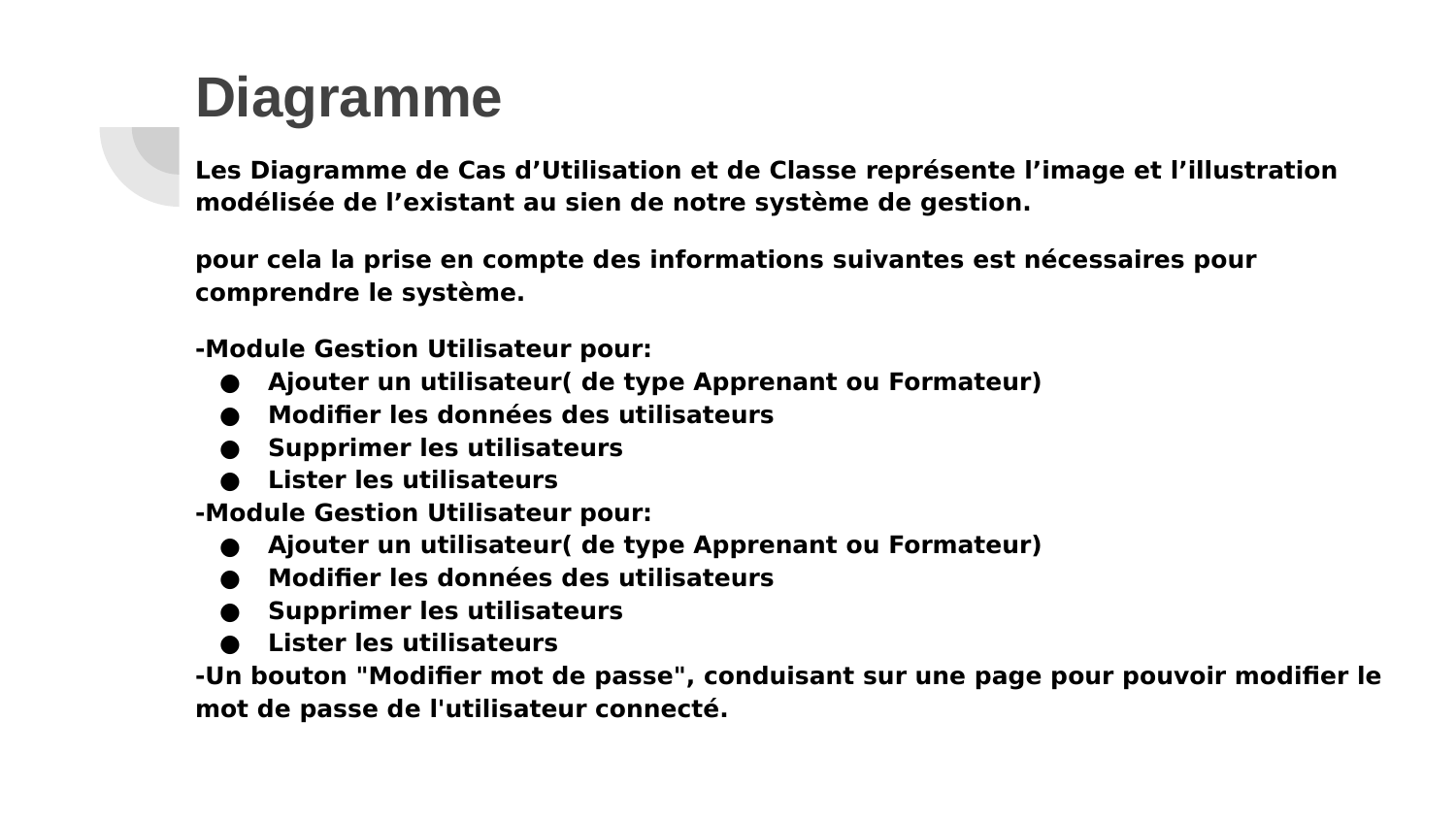

# Diagramme
Les Diagramme de Cas d’Utilisation et de Classe représente l’image et l’illustration modélisée de l’existant au sien de notre système de gestion.
pour cela la prise en compte des informations suivantes est nécessaires pour comprendre le système.
-Module Gestion Utilisateur pour:
Ajouter un utilisateur( de type Apprenant ou Formateur)
Modifier les données des utilisateurs
Supprimer les utilisateurs
Lister les utilisateurs
-Module Gestion Utilisateur pour:
Ajouter un utilisateur( de type Apprenant ou Formateur)
Modifier les données des utilisateurs
Supprimer les utilisateurs
Lister les utilisateurs
-Un bouton "Modifier mot de passe", conduisant sur une page pour pouvoir modifier le mot de passe de l'utilisateur connecté.